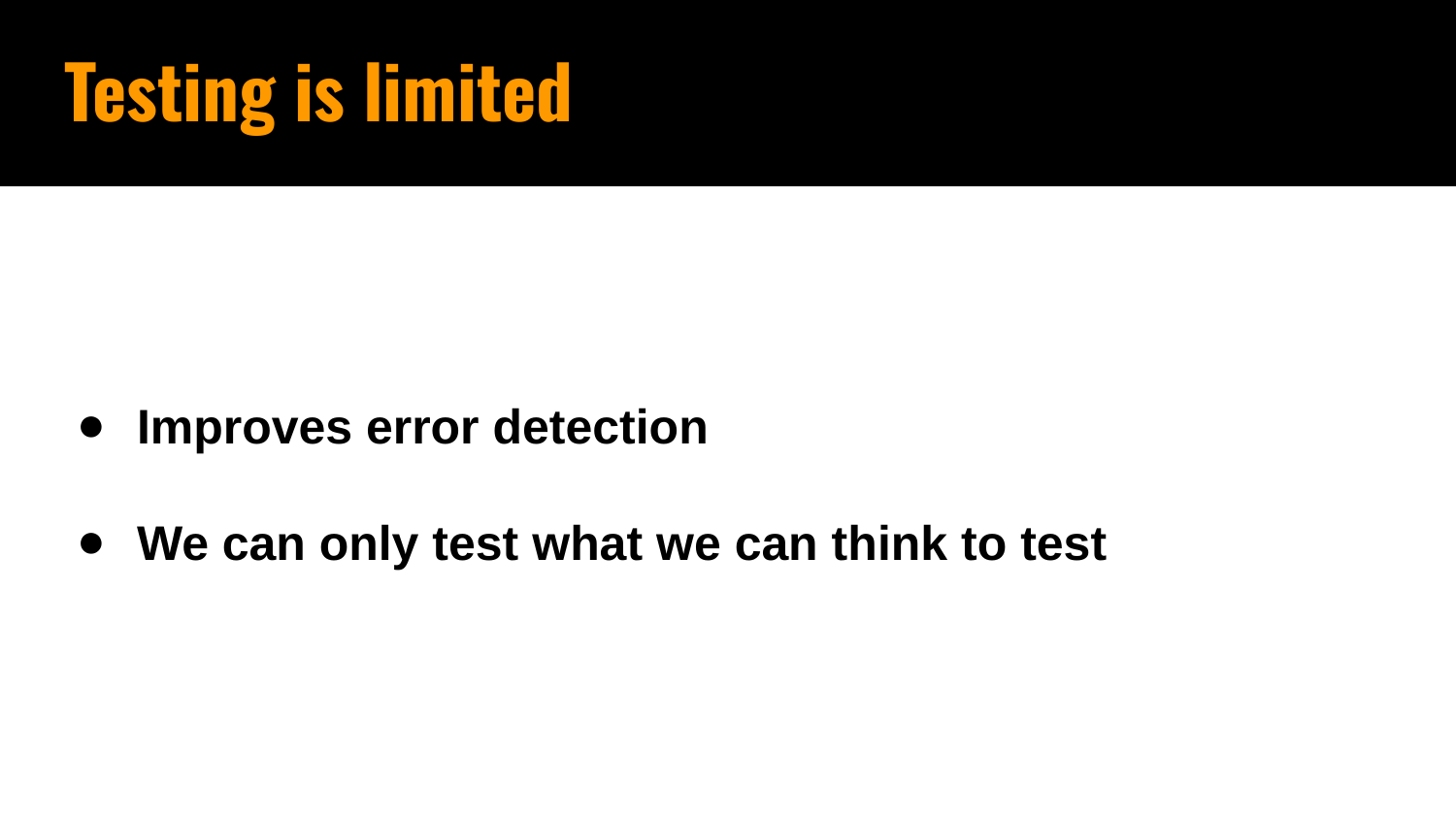

# Testing is limited

Improves error detection

We can only test what we can think to test